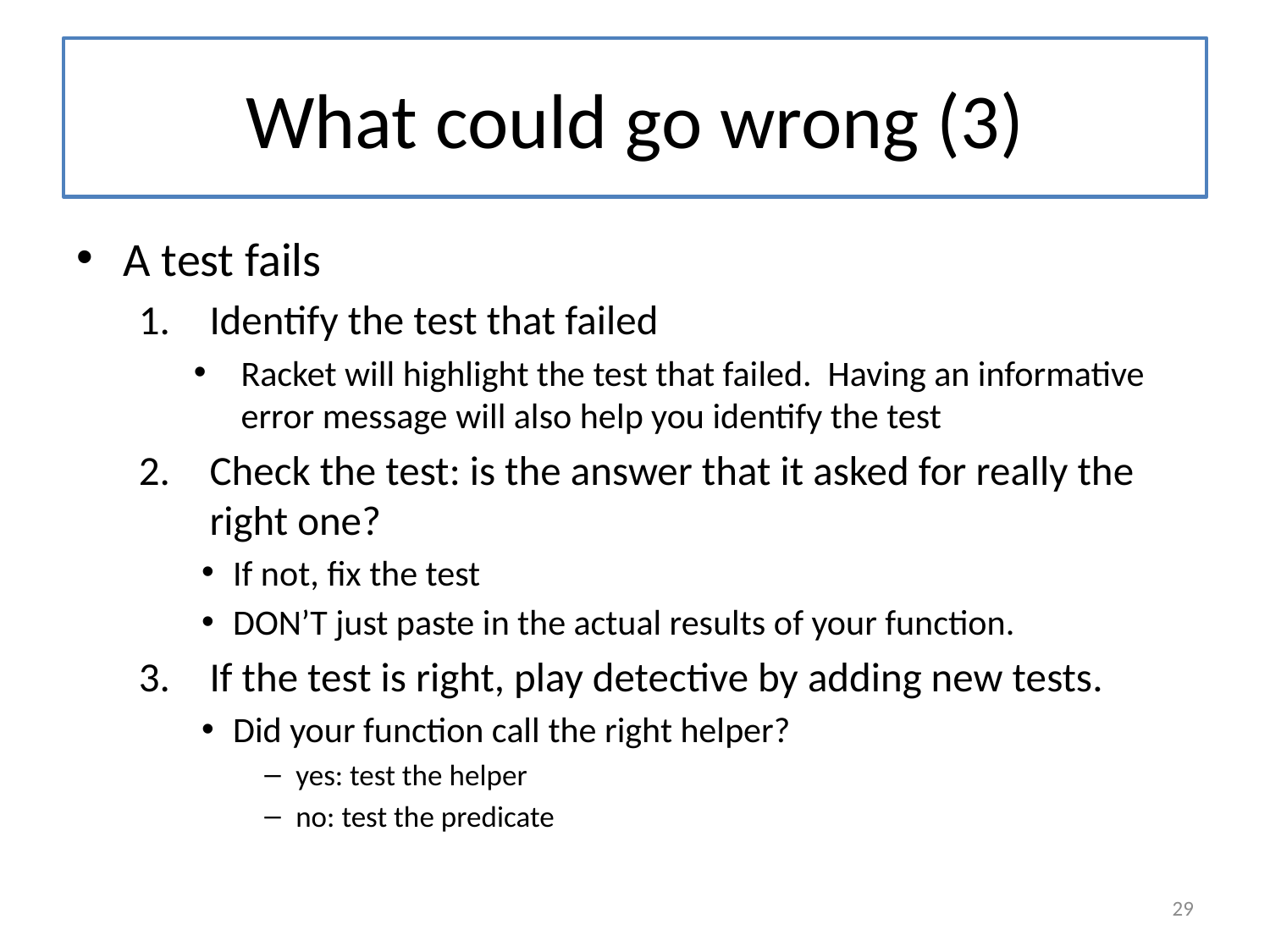

# What could go wrong (3)
A test fails
Identify the test that failed
Racket will highlight the test that failed.  Having an informative error message will also help you identify the test
Check the test: is the answer that it asked for really the right one?
If not, fix the test
DON’T just paste in the actual results of your function.
If the test is right, play detective by adding new tests.
Did your function call the right helper?
yes: test the helper
no: test the predicate
29